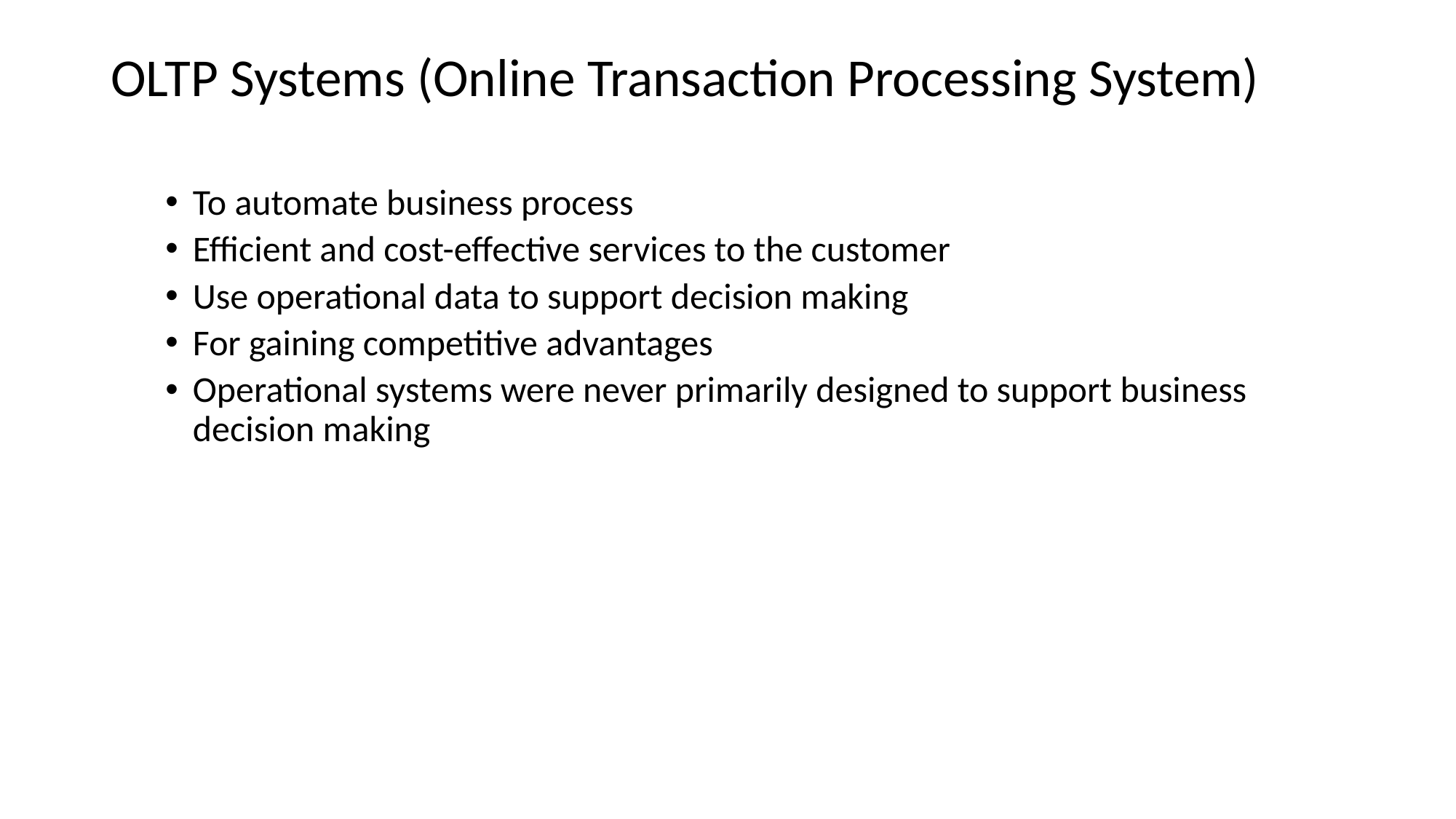

# OLTP Systems (Online Transaction Processing System)
To automate business process
Efficient and cost-effective services to the customer
Use operational data to support decision making
For gaining competitive advantages
Operational systems were never primarily designed to support business decision making